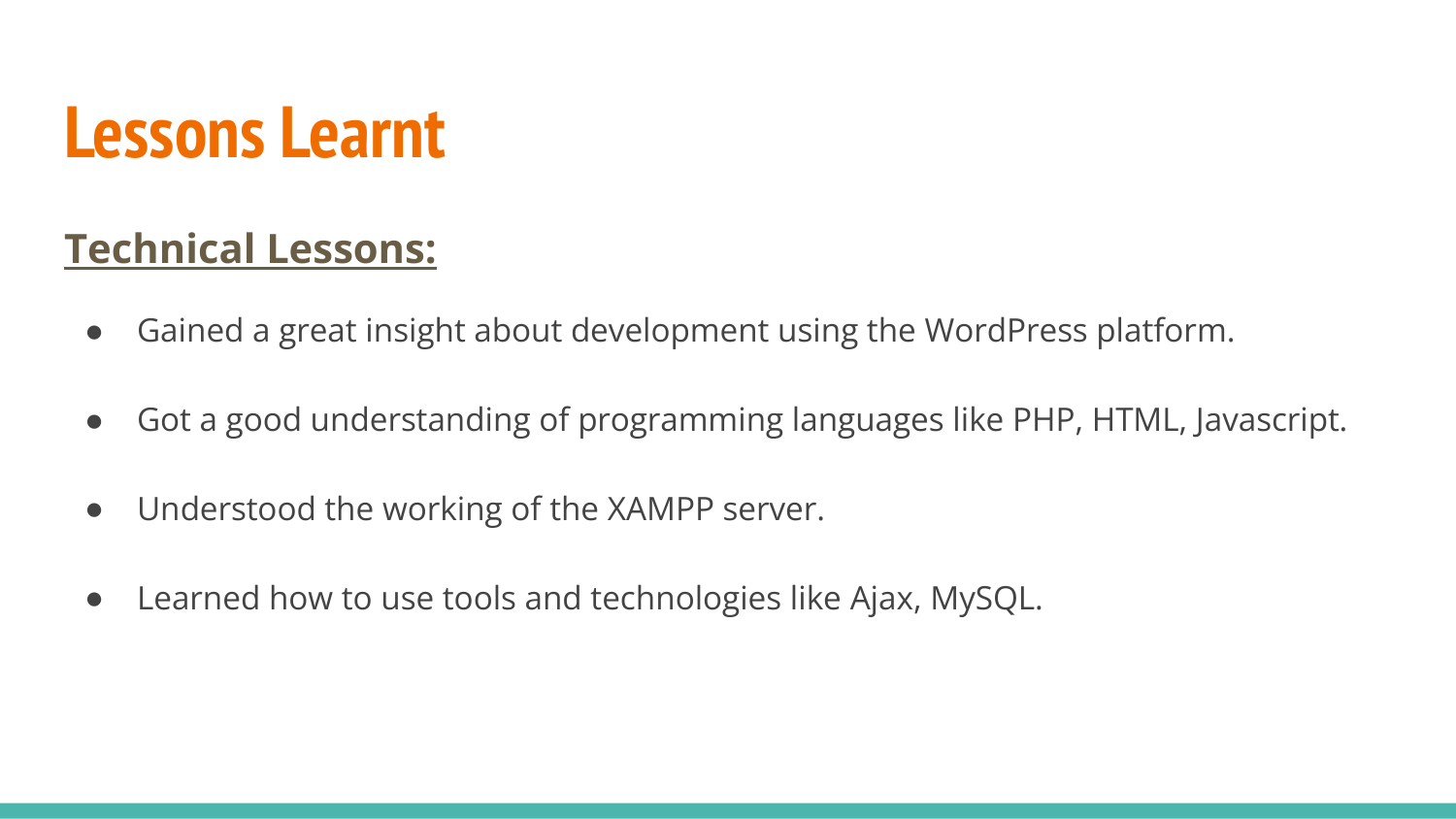

# Lessons Learnt
Technical Lessons:
Gained a great insight about development using the WordPress platform.

Got a good understanding of programming languages like PHP, HTML, Javascript.

Understood the working of the XAMPP server.

Learned how to use tools and technologies like Ajax, MySQL.